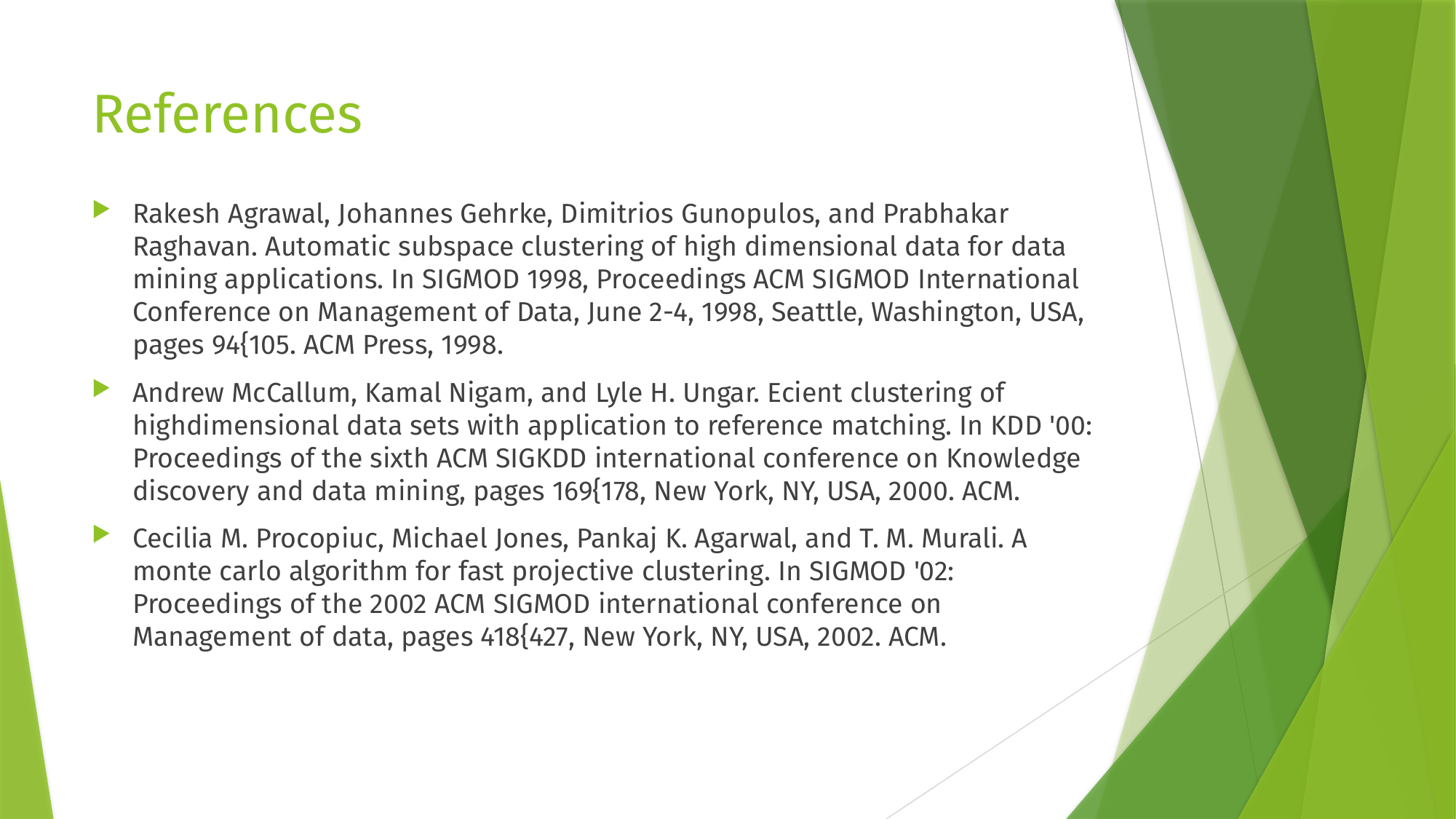

# References
Rakesh Agrawal, Johannes Gehrke, Dimitrios Gunopulos, and Prabhakar Raghavan. Automatic subspace clustering of high dimensional data for data mining applications. In SIGMOD 1998, Proceedings ACM SIGMOD International Conference on Management of Data, June 2-4, 1998, Seattle, Washington, USA, pages 94{105. ACM Press, 1998.
Andrew McCallum, Kamal Nigam, and Lyle H. Ungar. Ecient clustering of highdimensional data sets with application to reference matching. In KDD '00: Proceedings of the sixth ACM SIGKDD international conference on Knowledge discovery and data mining, pages 169{178, New York, NY, USA, 2000. ACM.
Cecilia M. Procopiuc, Michael Jones, Pankaj K. Agarwal, and T. M. Murali. A monte carlo algorithm for fast projective clustering. In SIGMOD '02: Proceedings of the 2002 ACM SIGMOD international conference on Management of data, pages 418{427, New York, NY, USA, 2002. ACM.